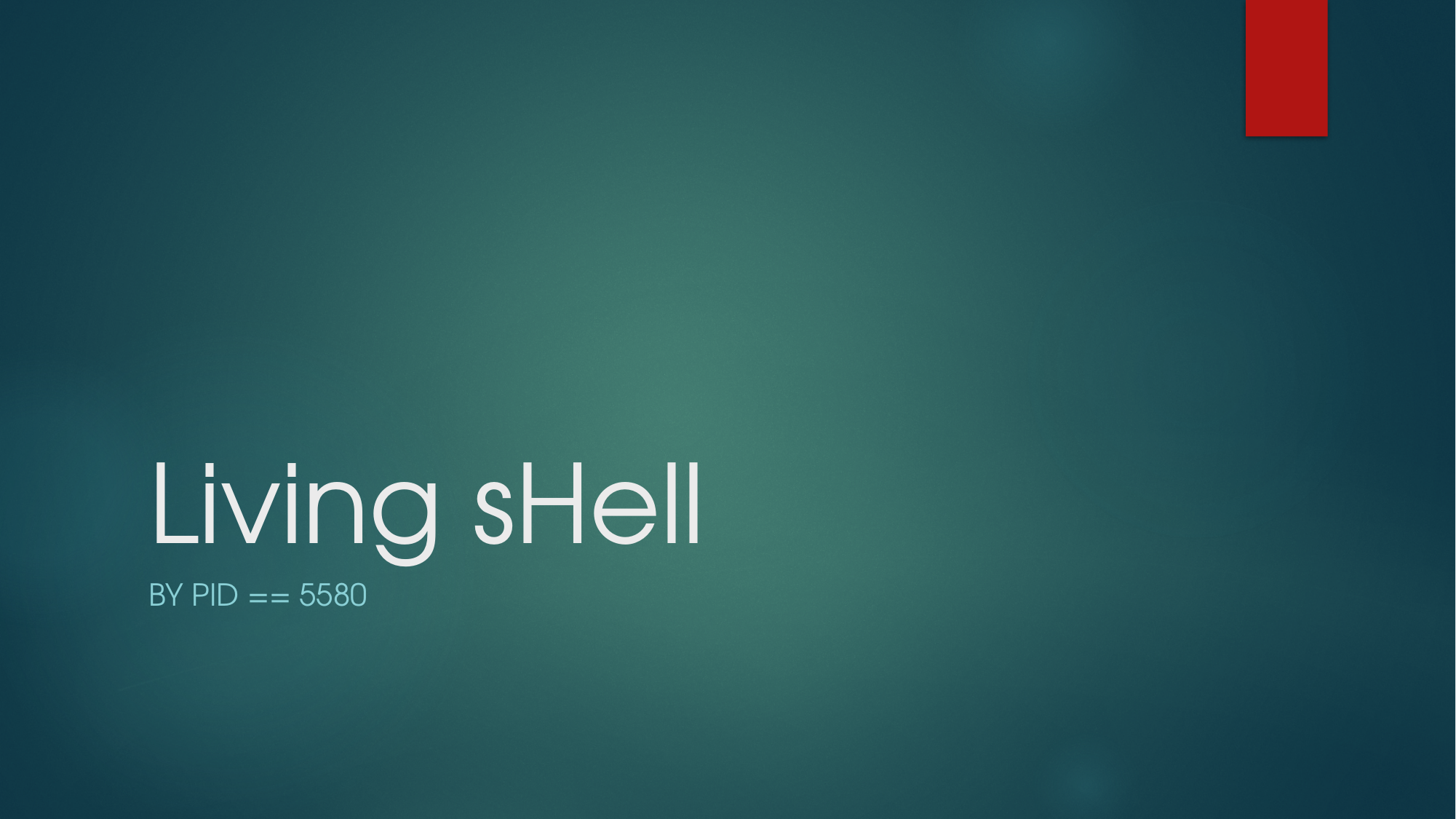

# Living sHell
BY PID == 5580